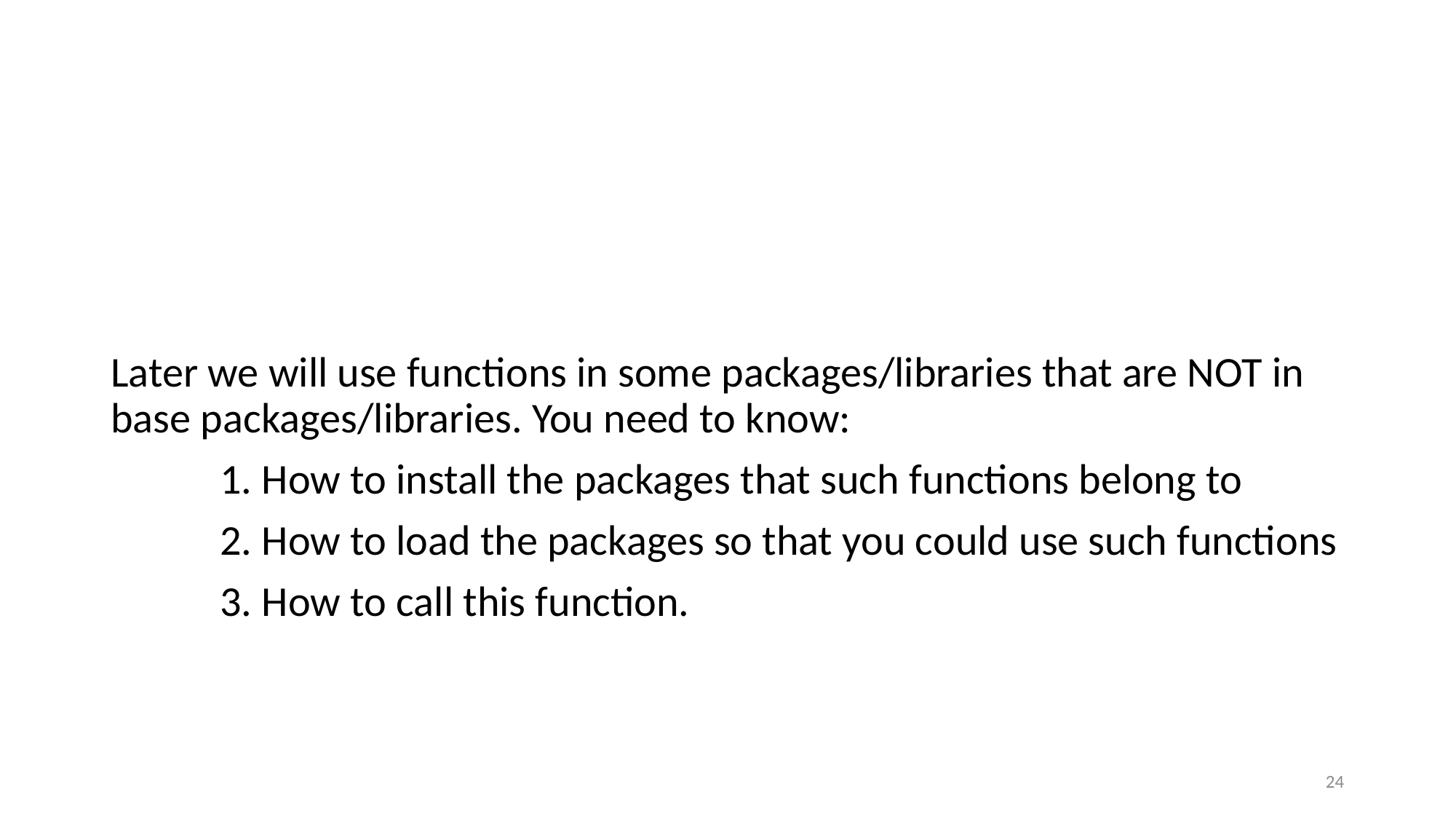

#

Later we will use functions in some packages/libraries that are NOT in base packages/libraries. You need to know:
	1. How to install the packages that such functions belong to
	2. How to load the packages so that you could use such functions
	3. How to call this function.

24